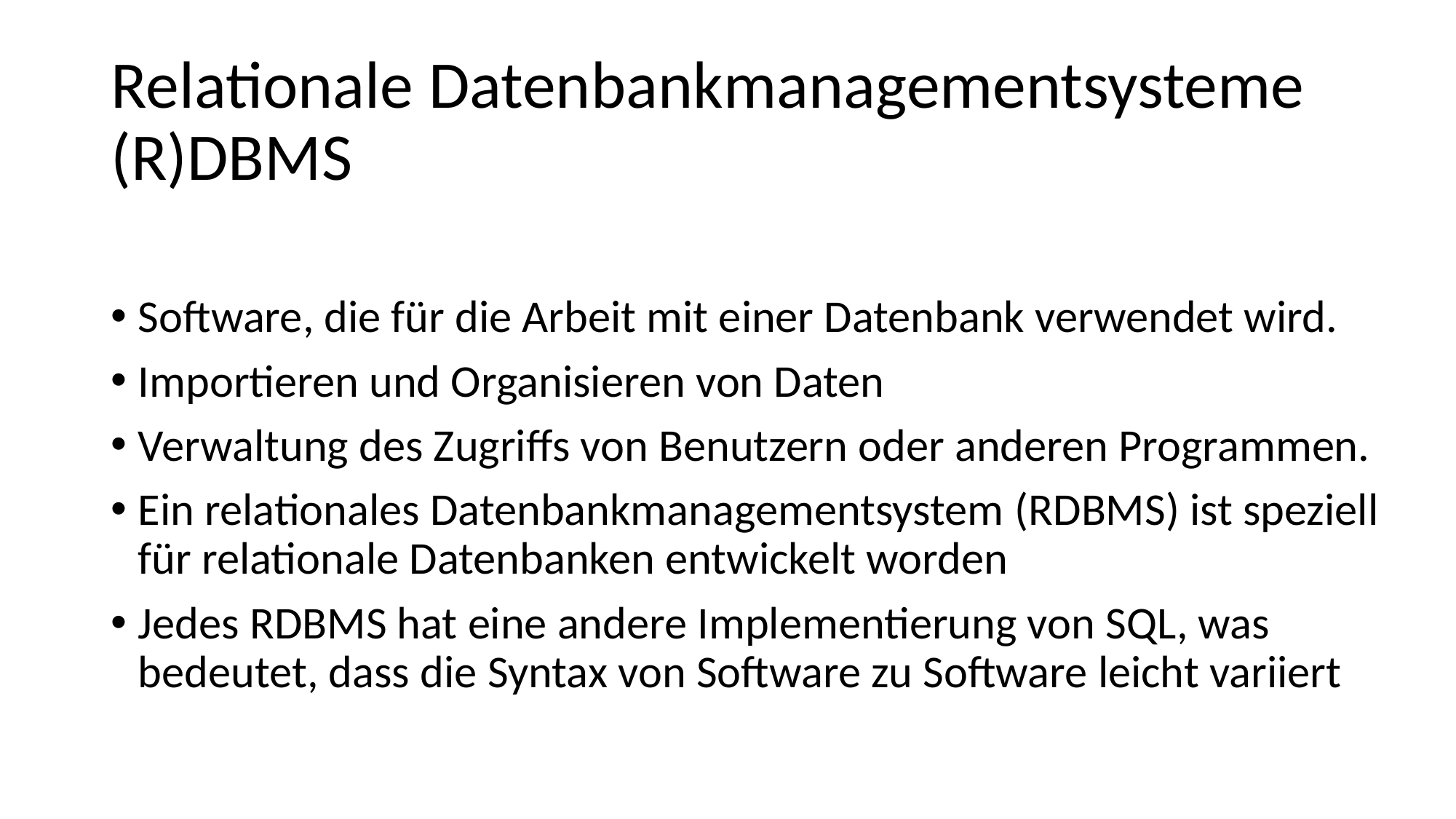

# Relationale Datenbankmanagementsysteme  (R)DBMS

Software, die für die Arbeit mit einer Datenbank verwendet wird.
Importieren und Organisieren von Daten
Verwaltung des Zugriffs von Benutzern oder anderen Programmen.
Ein relationales Datenbankmanagementsystem (RDBMS) ist speziell für relationale Datenbanken entwickelt worden
Jedes RDBMS hat eine andere Implementierung von SQL, was bedeutet, dass die Syntax von Software zu Software leicht variiert